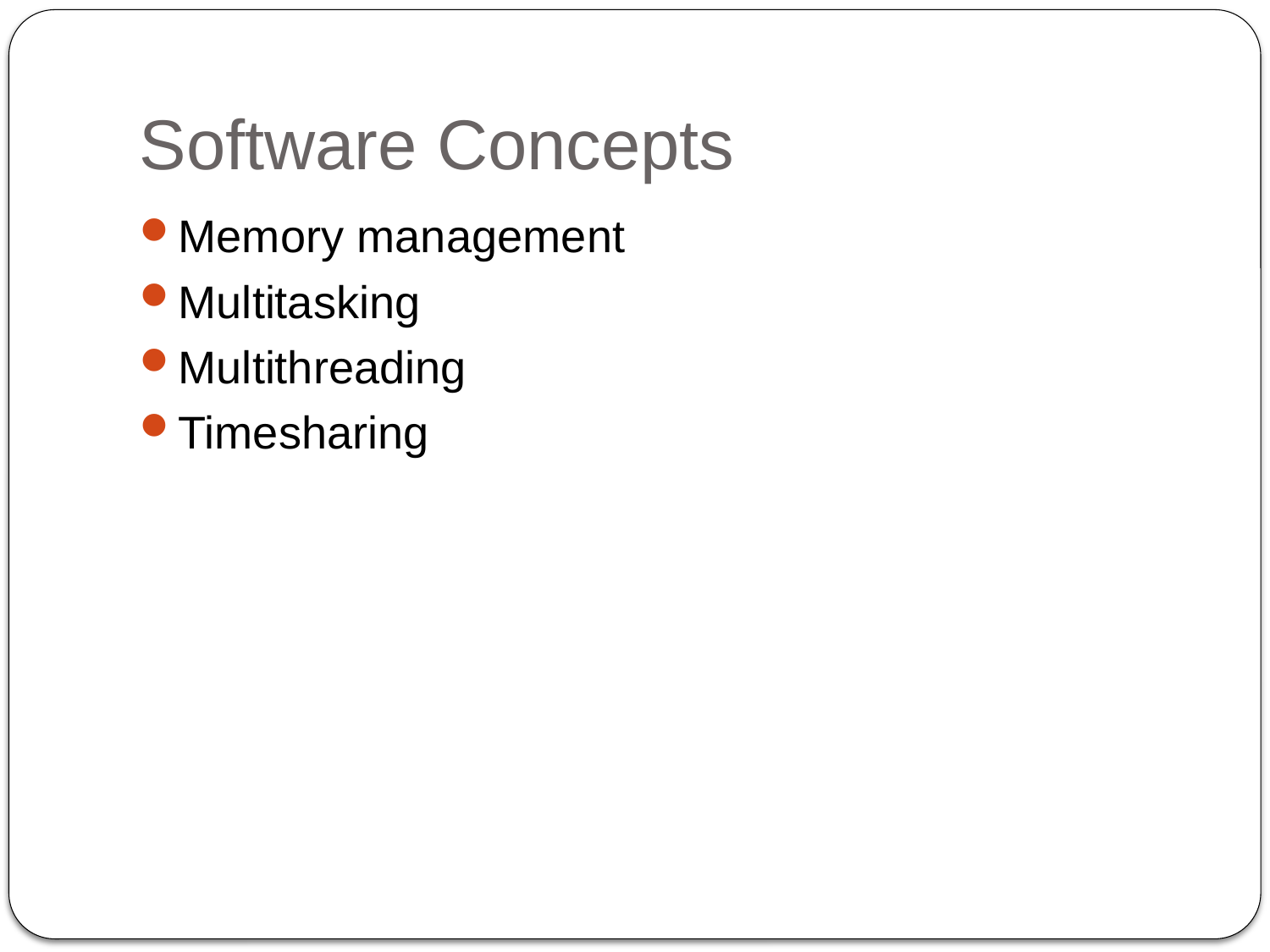

# Software Concepts
Memory management
Multitasking
Multithreading
Timesharing